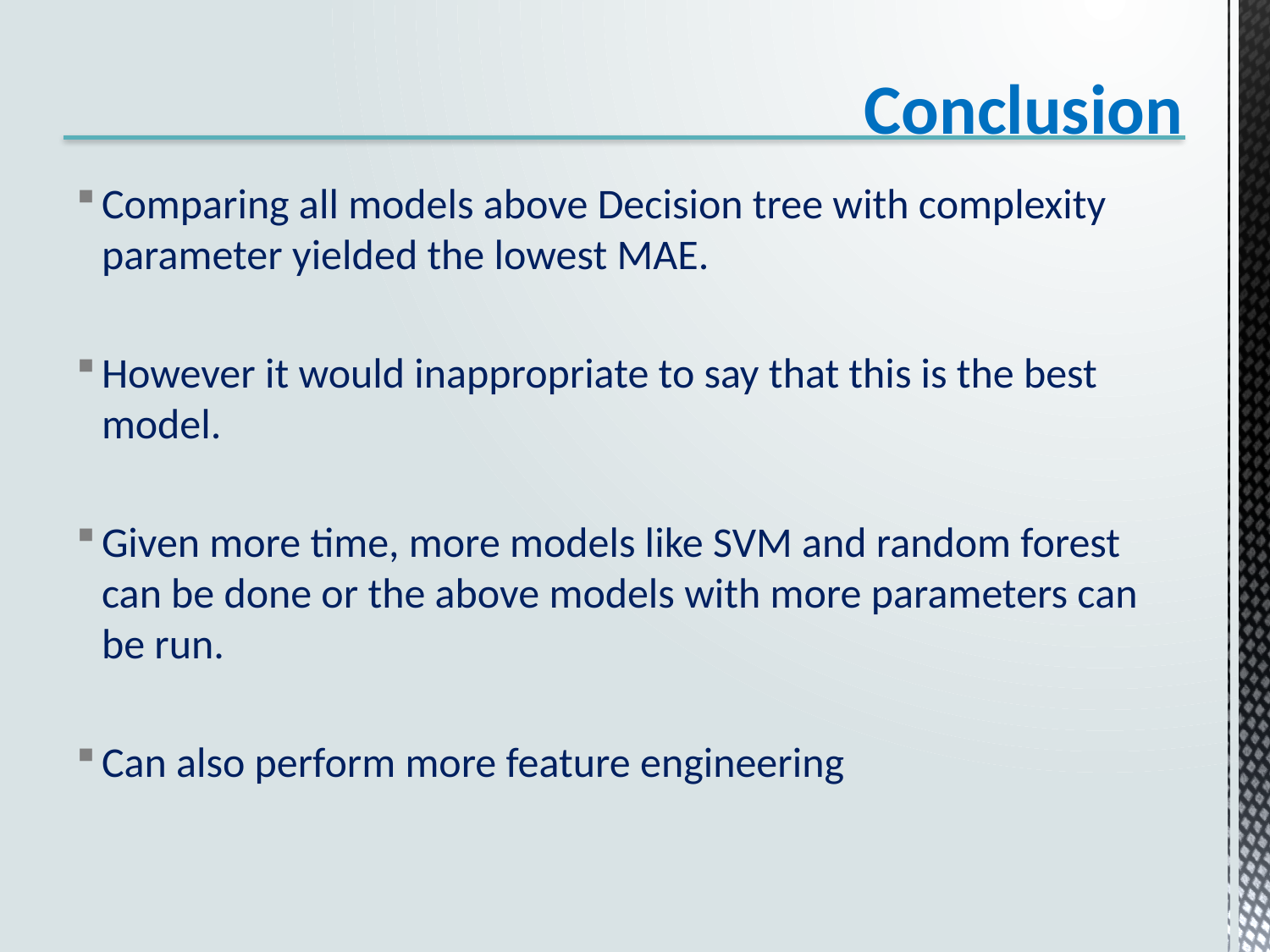

Conclusion
Comparing all models above Decision tree with complexity parameter yielded the lowest MAE.

However it would inappropriate to say that this is the best model.

Given more time, more models like SVM and random forest can be done or the above models with more parameters can be run.

Can also perform more feature engineering